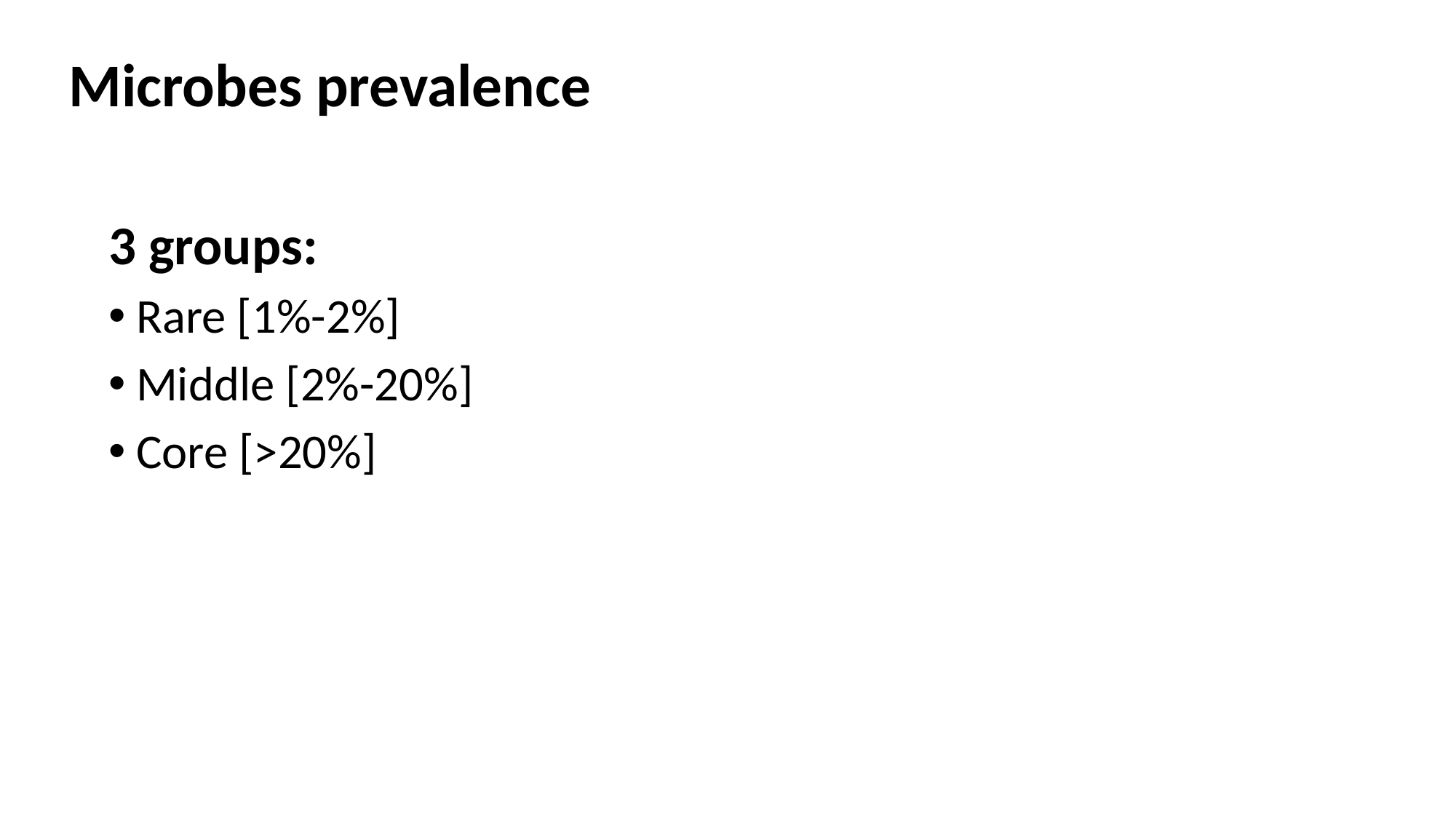

Microbes prevalence

3 groups:
Rare [1%-2%]
Middle [2%-20%]
Core [>20%]